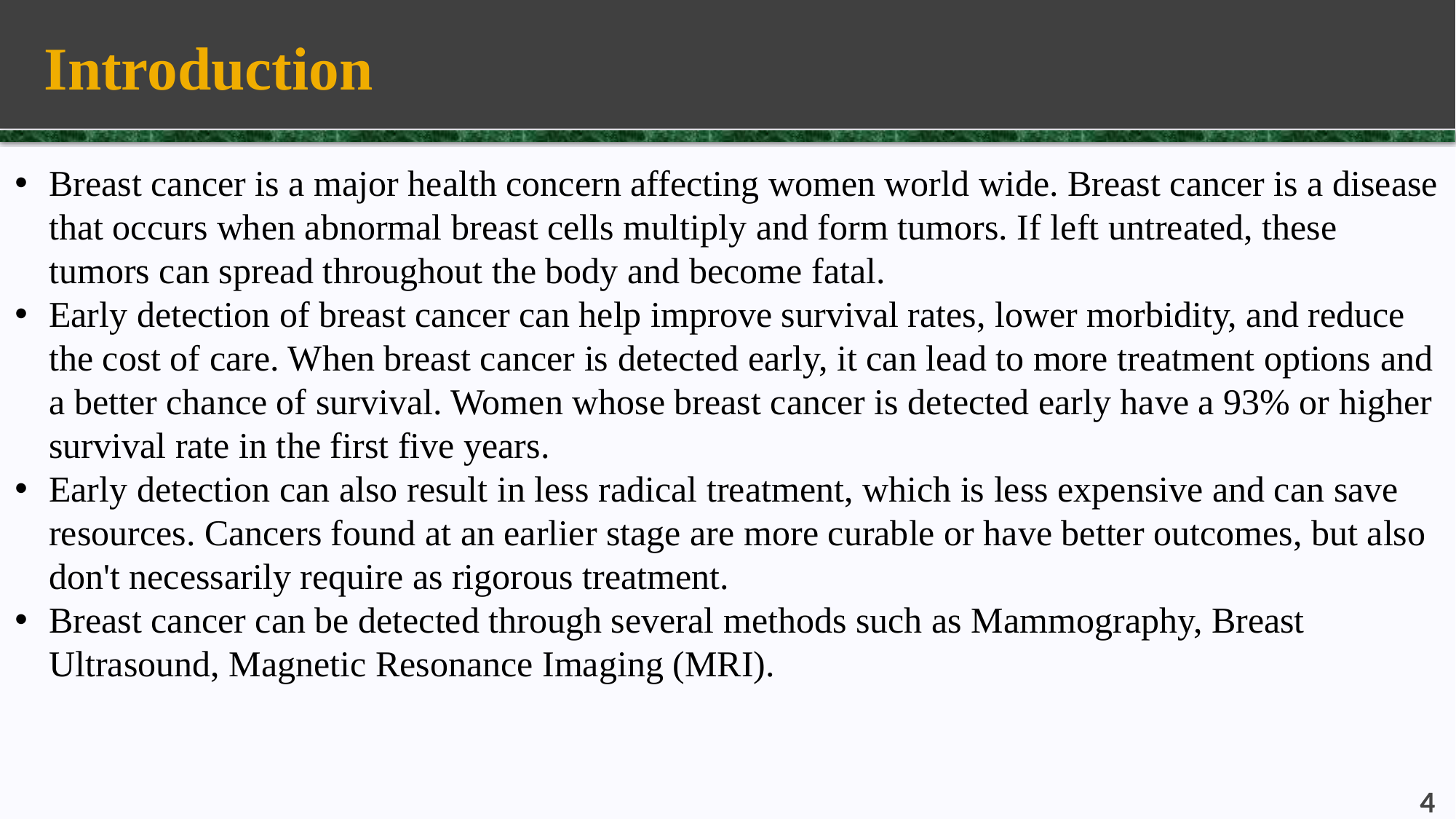

# Introduction
Breast cancer is a major health concern affecting women world wide. Breast cancer is a disease that occurs when abnormal breast cells multiply and form tumors. If left untreated, these tumors can spread throughout the body and become fatal.
Early detection of breast cancer can help improve survival rates, lower morbidity, and reduce the cost of care. When breast cancer is detected early, it can lead to more treatment options and a better chance of survival. Women whose breast cancer is detected early have a 93% or higher survival rate in the first five years.
Early detection can also result in less radical treatment, which is less expensive and can save resources. Cancers found at an earlier stage are more curable or have better outcomes, but also don't necessarily require as rigorous treatment.
Breast cancer can be detected through several methods such as Mammography, Breast Ultrasound, Magnetic Resonance Imaging (MRI).

4